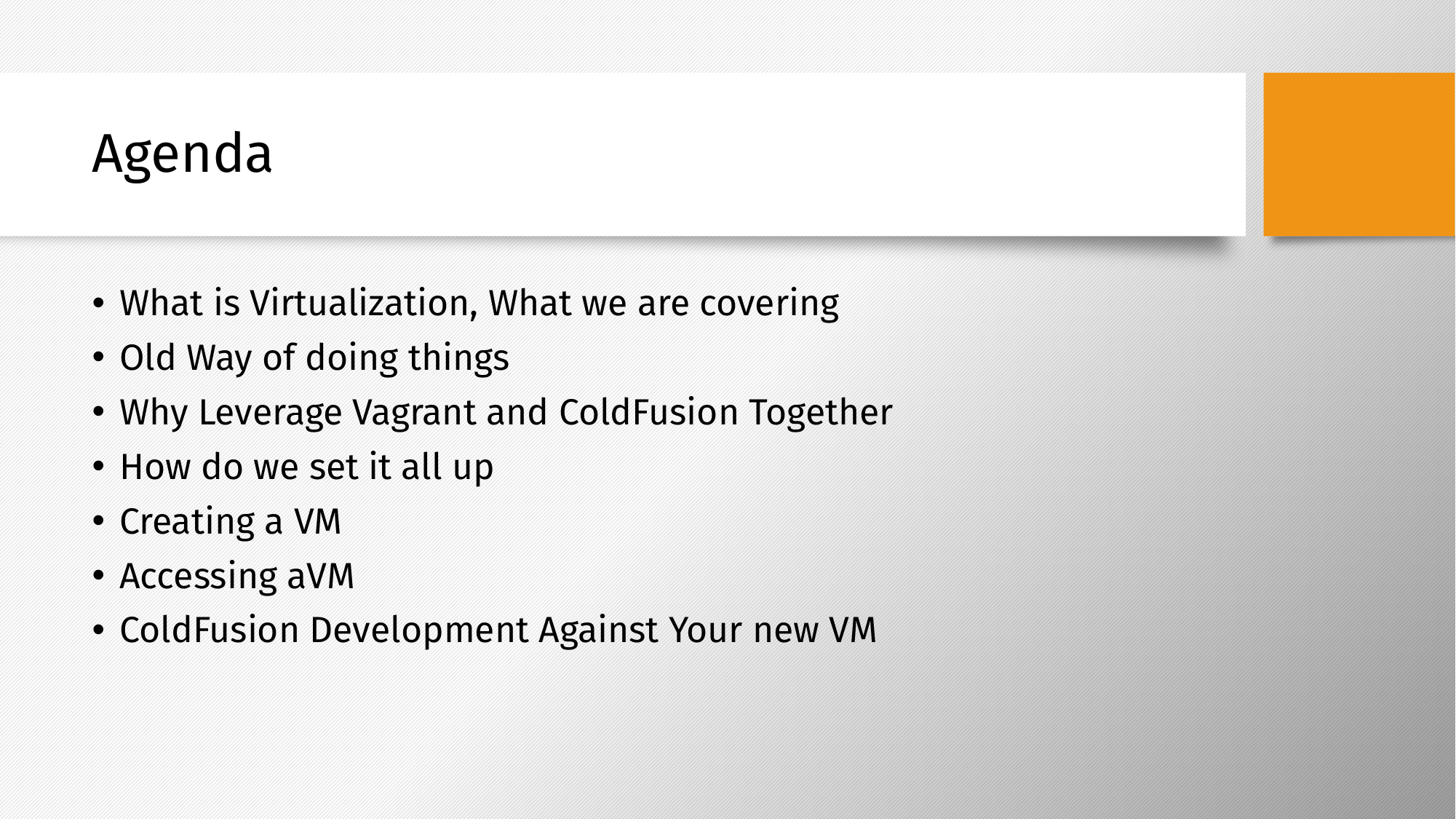

# Agenda
What is Virtualization, What we are covering
Old Way of doing things
Why Leverage Vagrant and ColdFusion Together
How do we set it all up
Creating a VM
Accessing aVM
ColdFusion Development Against Your new VM